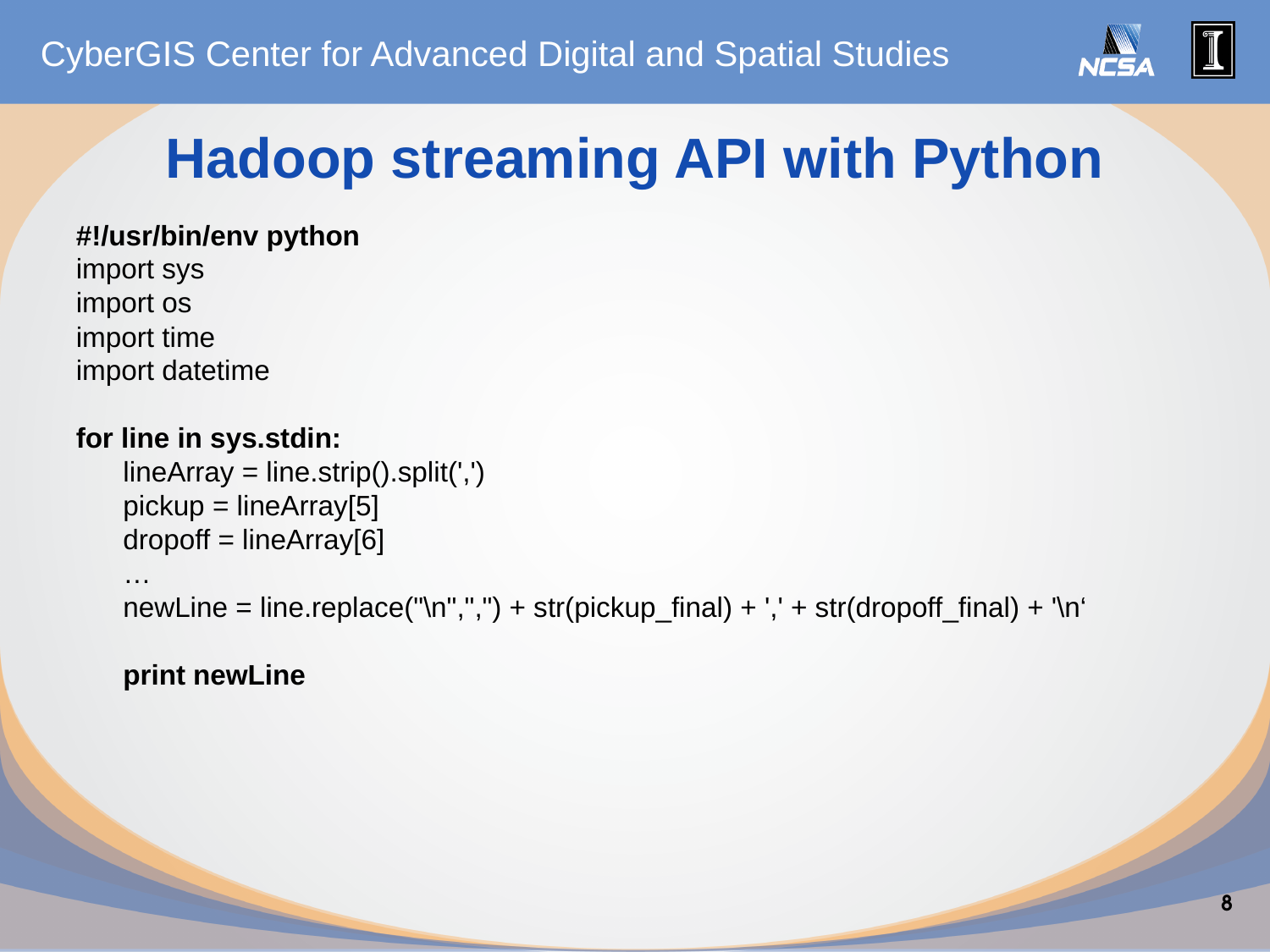

Hadoop streaming API with Python
#!/usr/bin/env python
import sys
import os
import time
import datetime

for line in sys.stdin:
	lineArray = line.strip().split(',')
	pickup = lineArray[5]
	dropoff = lineArray[6]
	…
	newLine = line.replace("\n",",") + str(pickup_final) + ',' + str(dropoff_final) + '\n‘

	print newLine

8